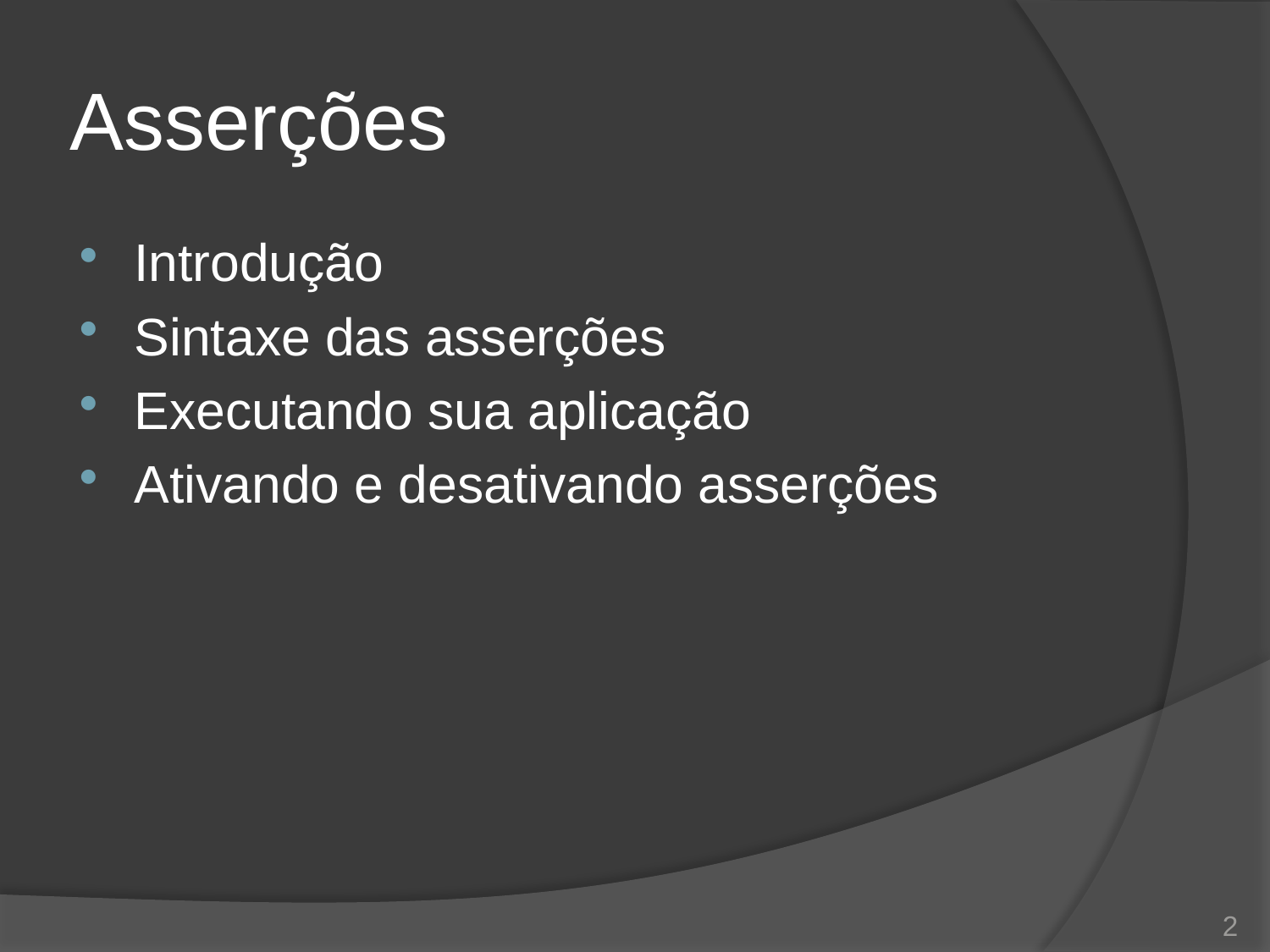

# Asserções
Introdução
Sintaxe das asserções
Executando sua aplicação
Ativando e desativando asserções
2